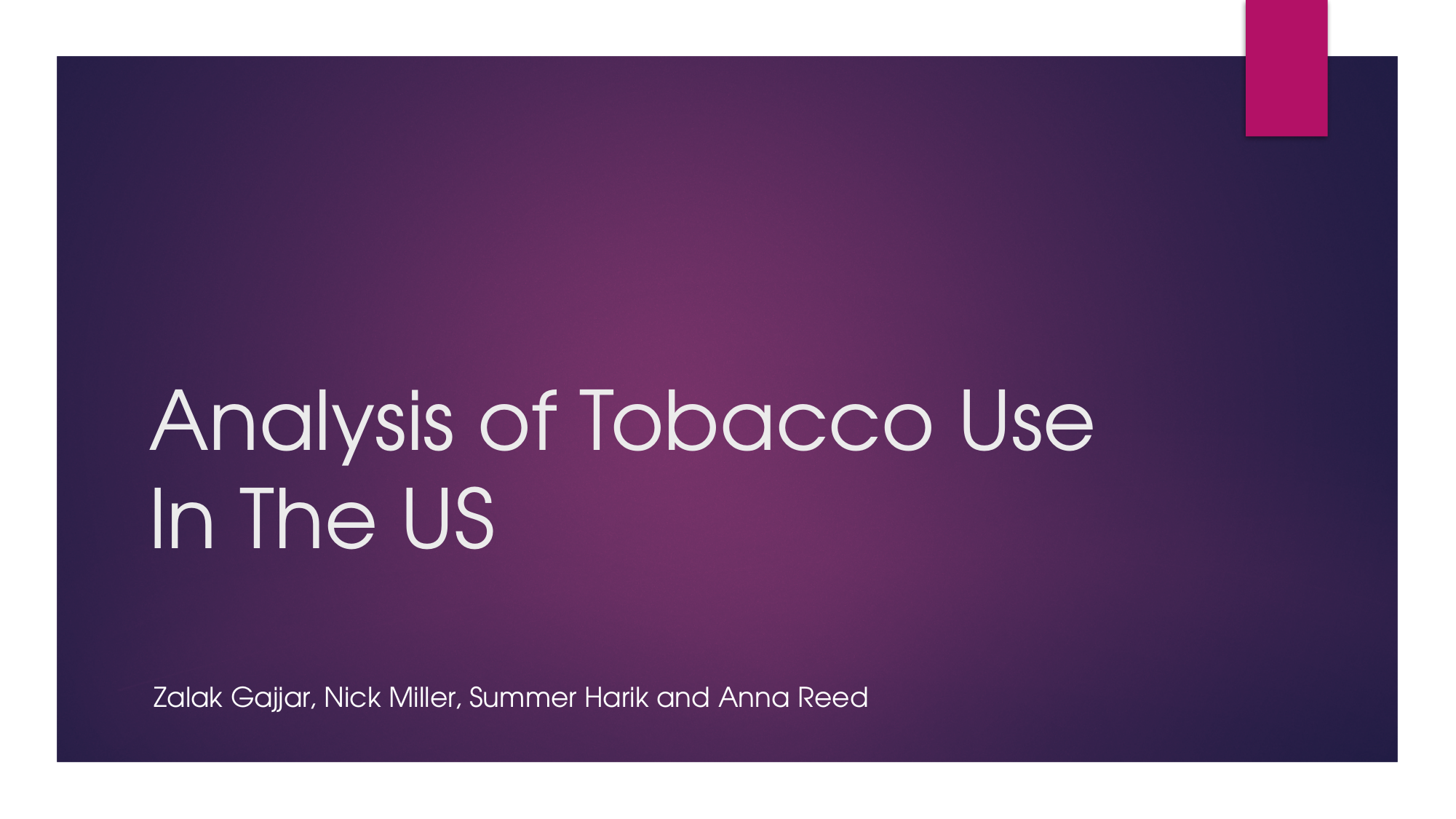

# Analysis of Tobacco Use In The US

Zalak Gajjar, Nick Miller, Summer Harik and Anna Reed